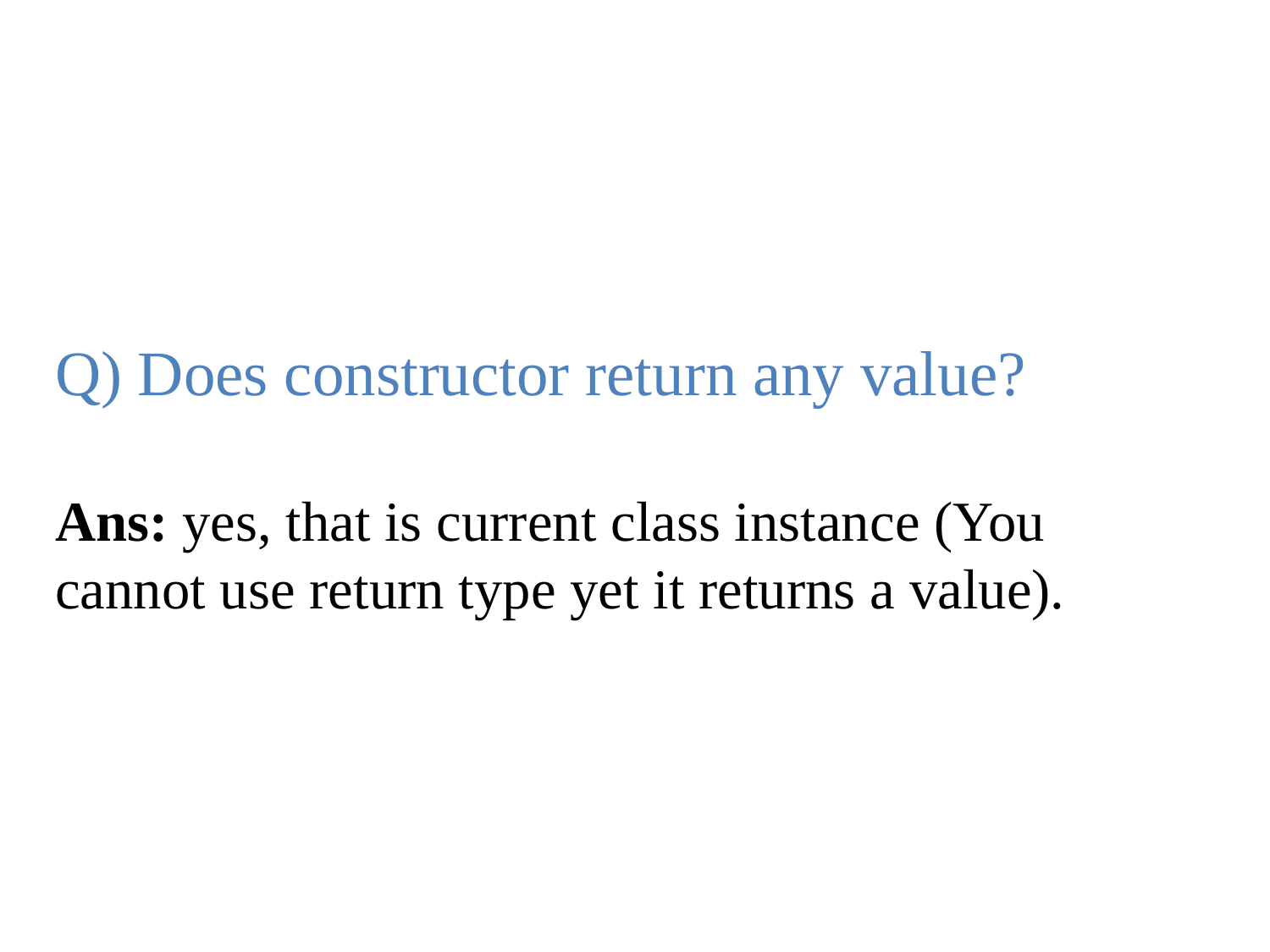

# Q) Does constructor return any value? Ans: yes, that is current class instance (You cannot use return type yet it returns a value).